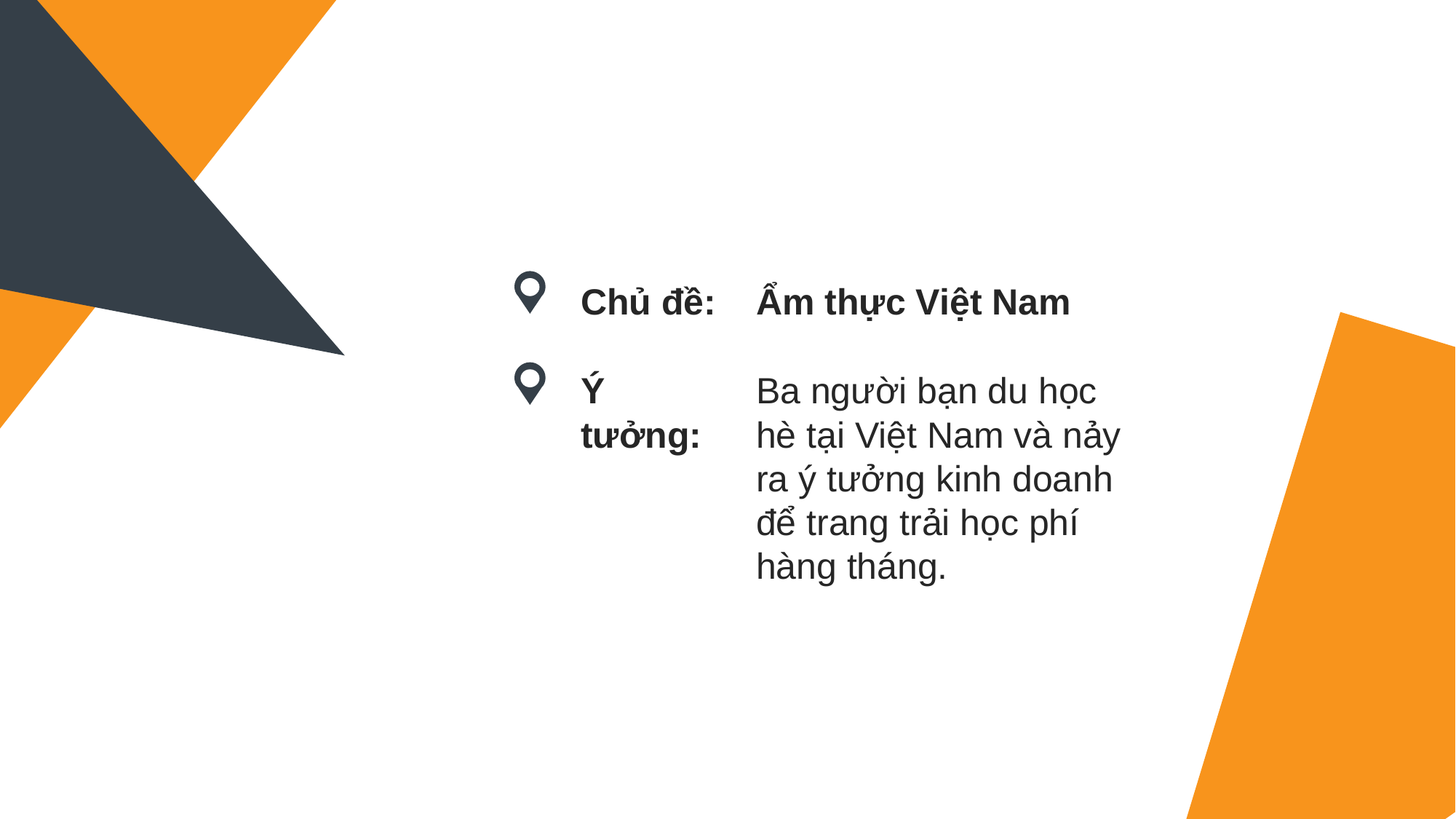

Ẩm thực Việt Nam
Chủ đề:
Ý tưởng:
Ba người bạn du học hè tại Việt Nam và nảy ra ý tưởng kinh doanh để trang trải học phí hàng tháng.